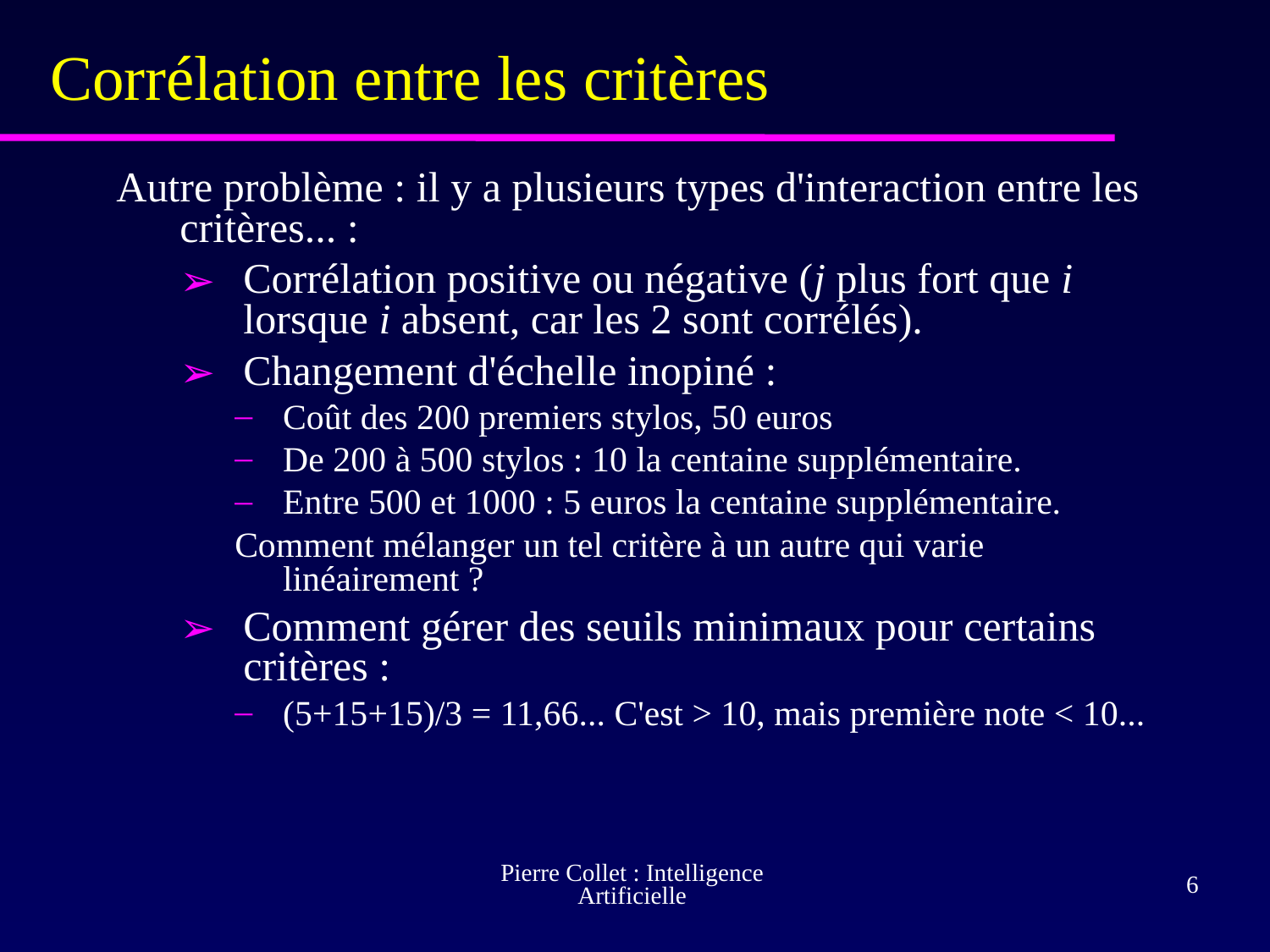

# Corrélation entre les critères
Autre problème : il y a plusieurs types d'interaction entre les critères... :
Corrélation positive ou négative (j plus fort que i lorsque i absent, car les 2 sont corrélés).
Changement d'échelle inopiné :
Coût des 200 premiers stylos, 50 euros
De 200 à 500 stylos : 10 la centaine supplémentaire.
Entre 500 et 1000 : 5 euros la centaine supplémentaire.
Comment mélanger un tel critère à un autre qui varie linéairement ?
Comment gérer des seuils minimaux pour certains critères :
(5+15+15)/3 = 11,66... C'est > 10, mais première note < 10...
Pierre Collet : Intelligence Artificielle
6